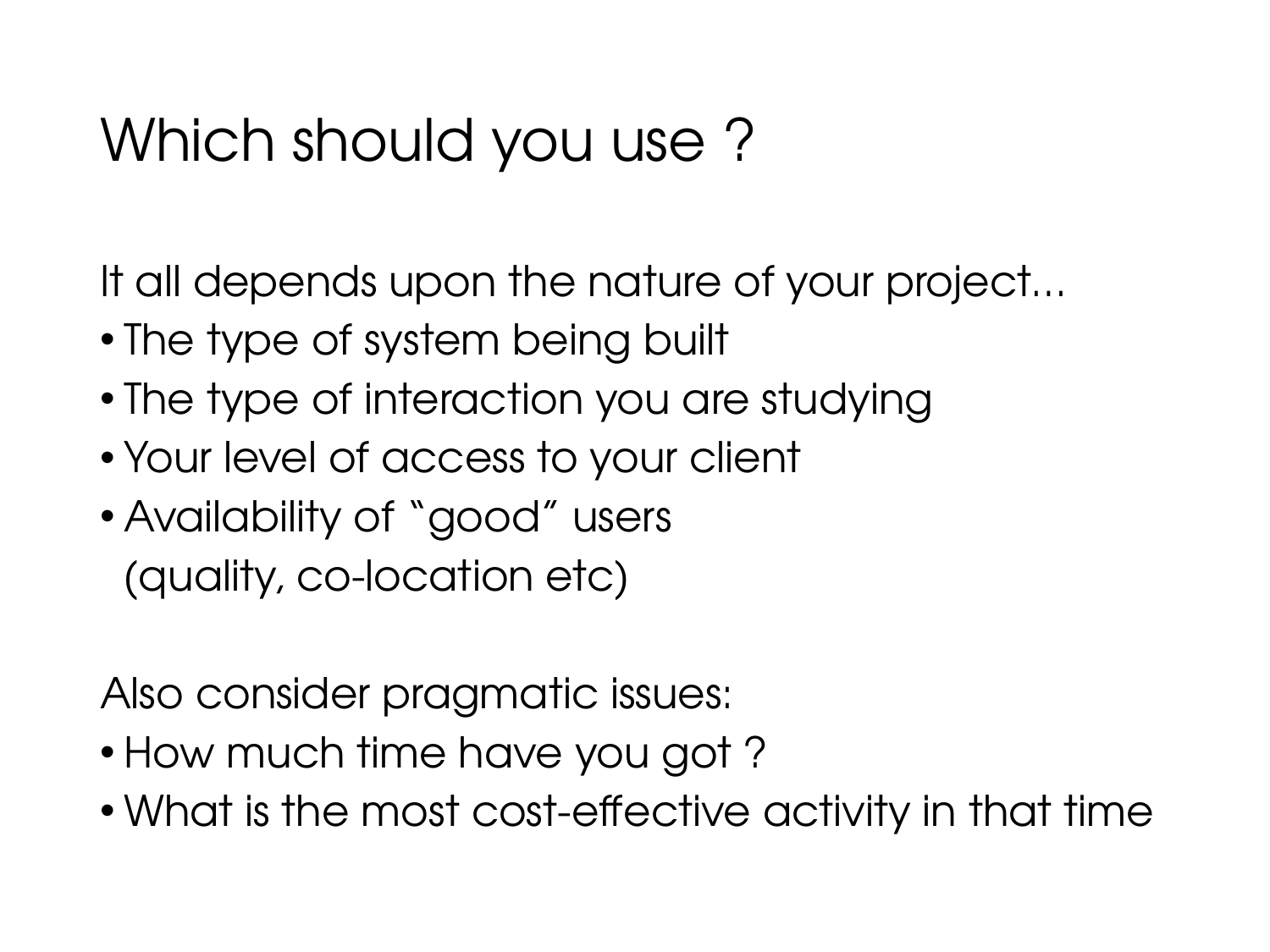

# Which should you use ?
It all depends upon the nature of your project…
The type of system being built
The type of interaction you are studying
Your level of access to your client
Availability of “good” users
  (quality, co-location etc)

Also consider pragmatic issues:
How much time have you got ?
What is the most cost-effective activity in that time